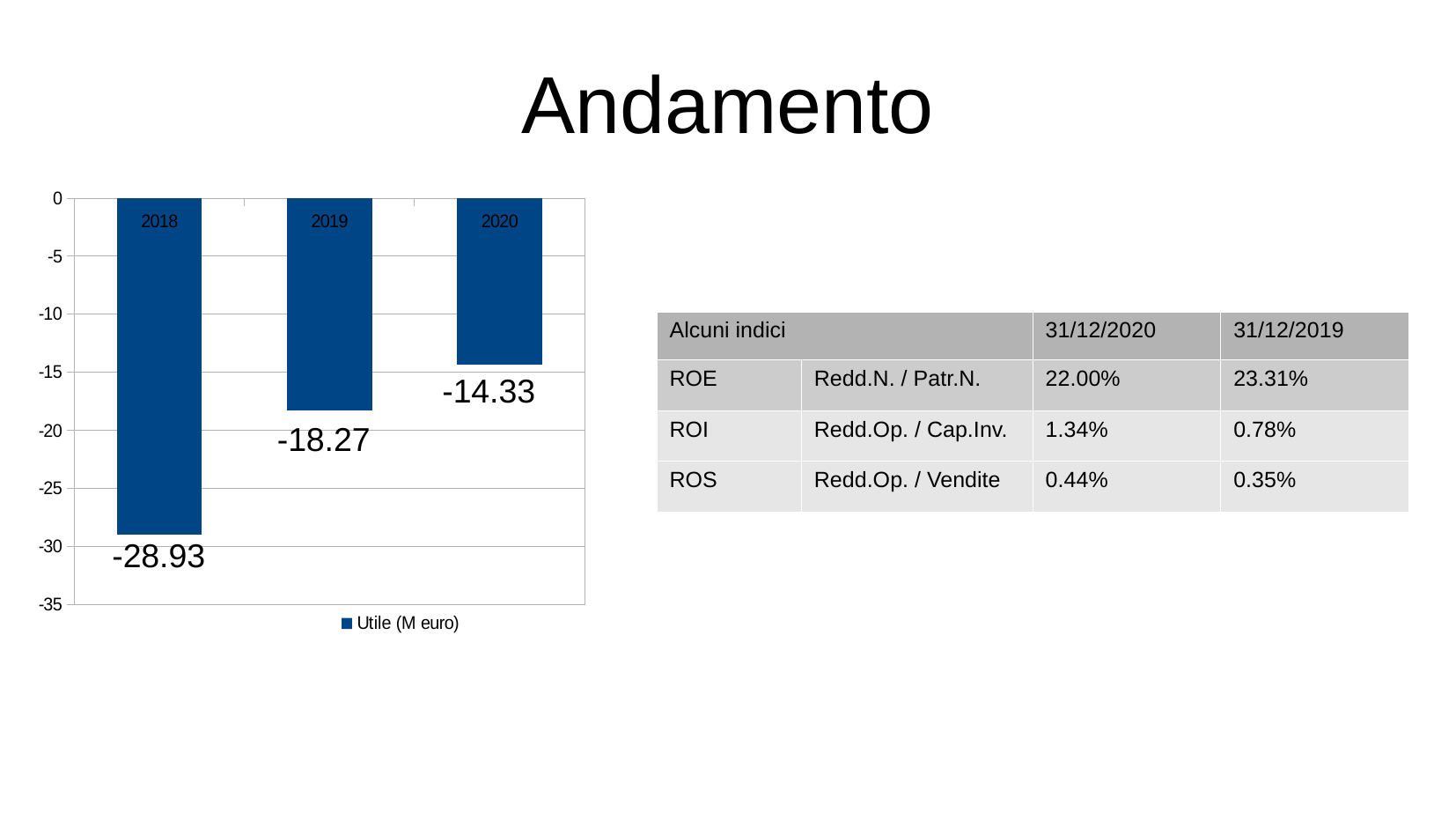

# Andamento

### Chart

| Category | Utile (M euro) |
|---|---|
| 2018 | -28.93 |
| 2019 | -18.27 |
| 2020 | -14.33 |
| Alcuni indici |  | 31/12/2020 | 31/12/2019 |
| --- | --- | --- | --- |
| ROE | Redd.N. / Patr.N. | 22.00% | 23.31% |
| ROI | Redd.Op. / Cap.Inv. | 1.34% | 0.78% |
| ROS | Redd.Op. / Vendite | 0.44% | 0.35% |
-14.33
-18.27
-28.93